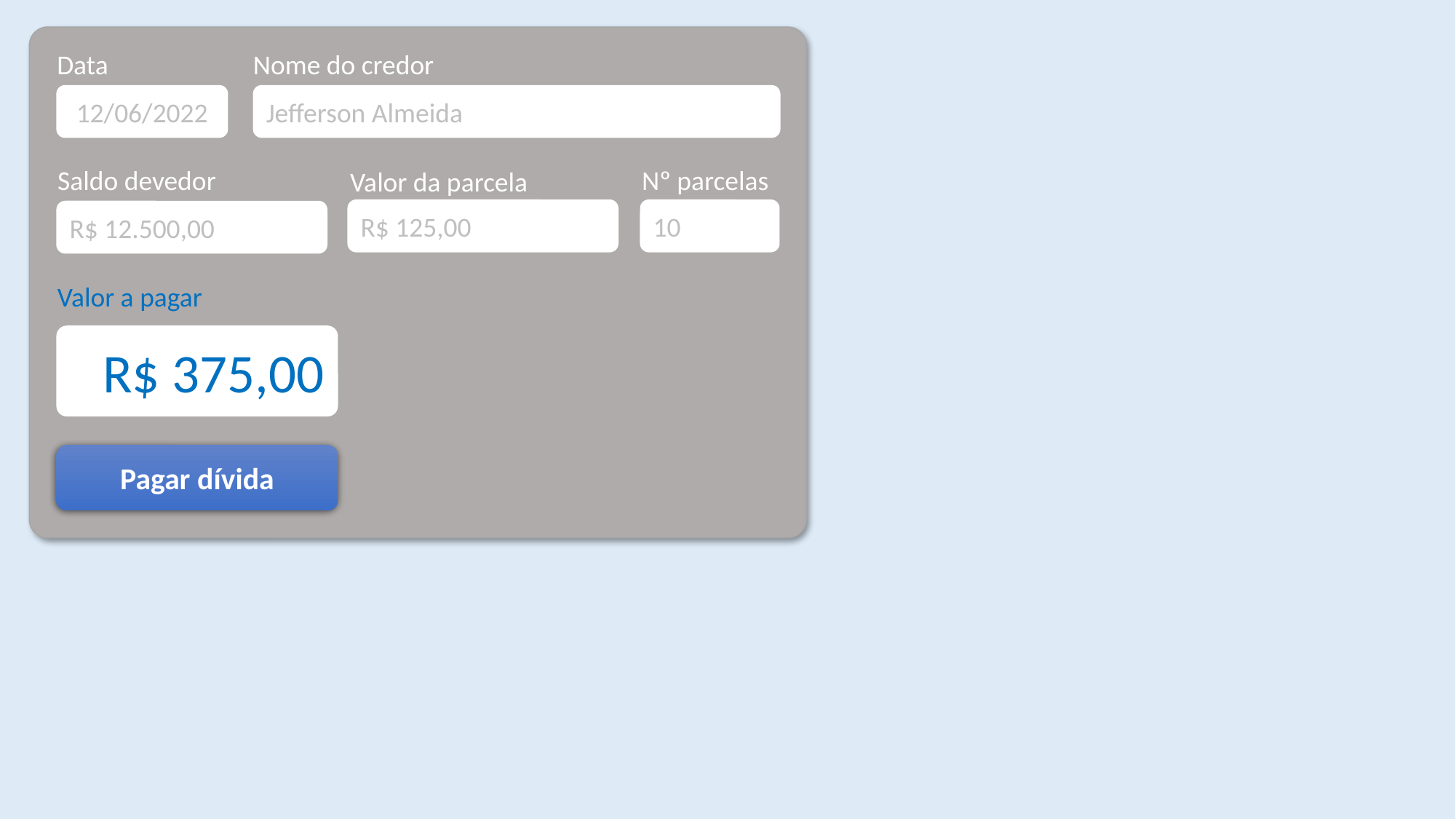

Data
Nome do credor
12/06/2022
Jefferson Almeida
Saldo devedor
Nº parcelas
Valor da parcela
R$ 125,00
10
R$ 12.500,00
Valor a pagar
R$ 375,00
Pagar dívida